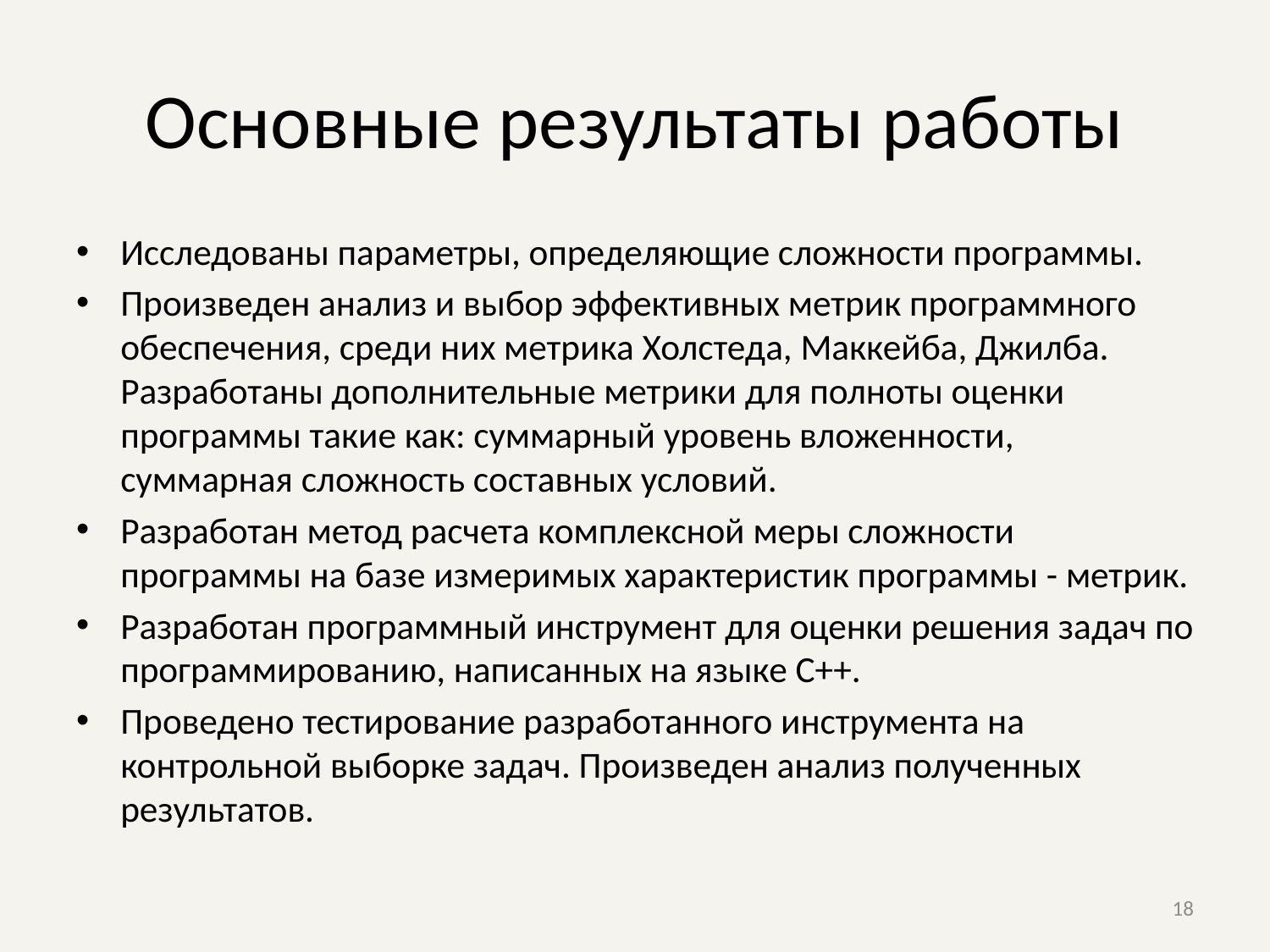

# Основные результаты работы
Исследованы параметры, определяющие сложности программы.
Произведен анализ и выбор эффективных метрик программного обеспечения, среди них метрика Холстеда, Маккейба, Джилба. Разработаны дополнительные метрики для полноты оценки программы такие как: суммарный уровень вложенности, суммарная сложность составных условий.
Разработан метод расчета комплексной меры сложности программы на базе измеримых характеристик программы - метрик.
Разработан программный инструмент для оценки решения задач по программированию, написанных на языке C++.
Проведено тестирование разработанного инструмента на контрольной выборке задач. Произведен анализ полученных результатов.

18